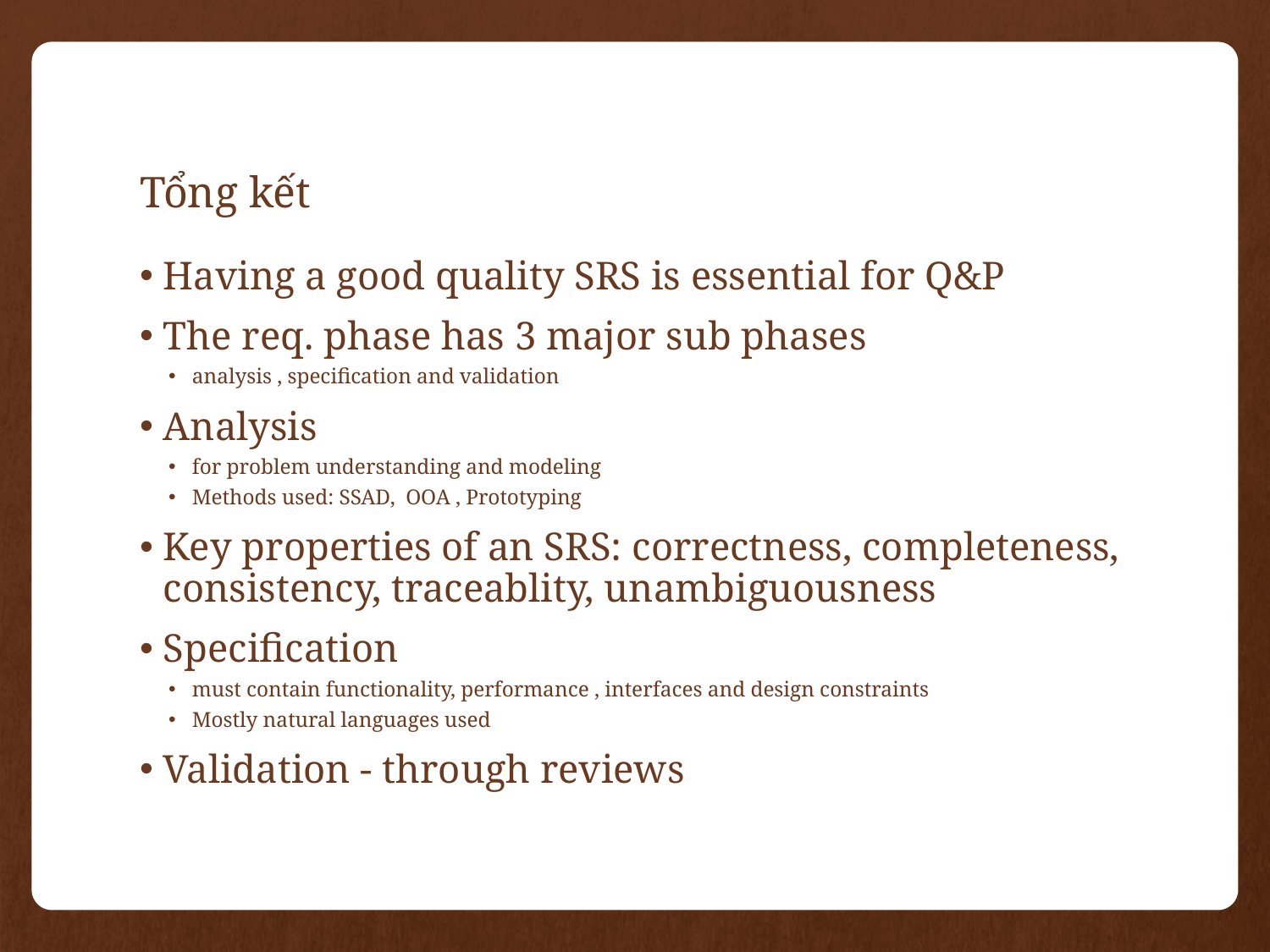

# Tổng kết
Having a good quality SRS is essential for Q&P
The req. phase has 3 major sub phases
analysis , specification and validation
Analysis
for problem understanding and modeling
Methods used: SSAD,  OOA , Prototyping
Key properties of an SRS: correctness, completeness, consistency, traceablity, unambiguousness
Specification
must contain functionality, performance , interfaces and design constraints
Mostly natural languages used
Validation - through reviews